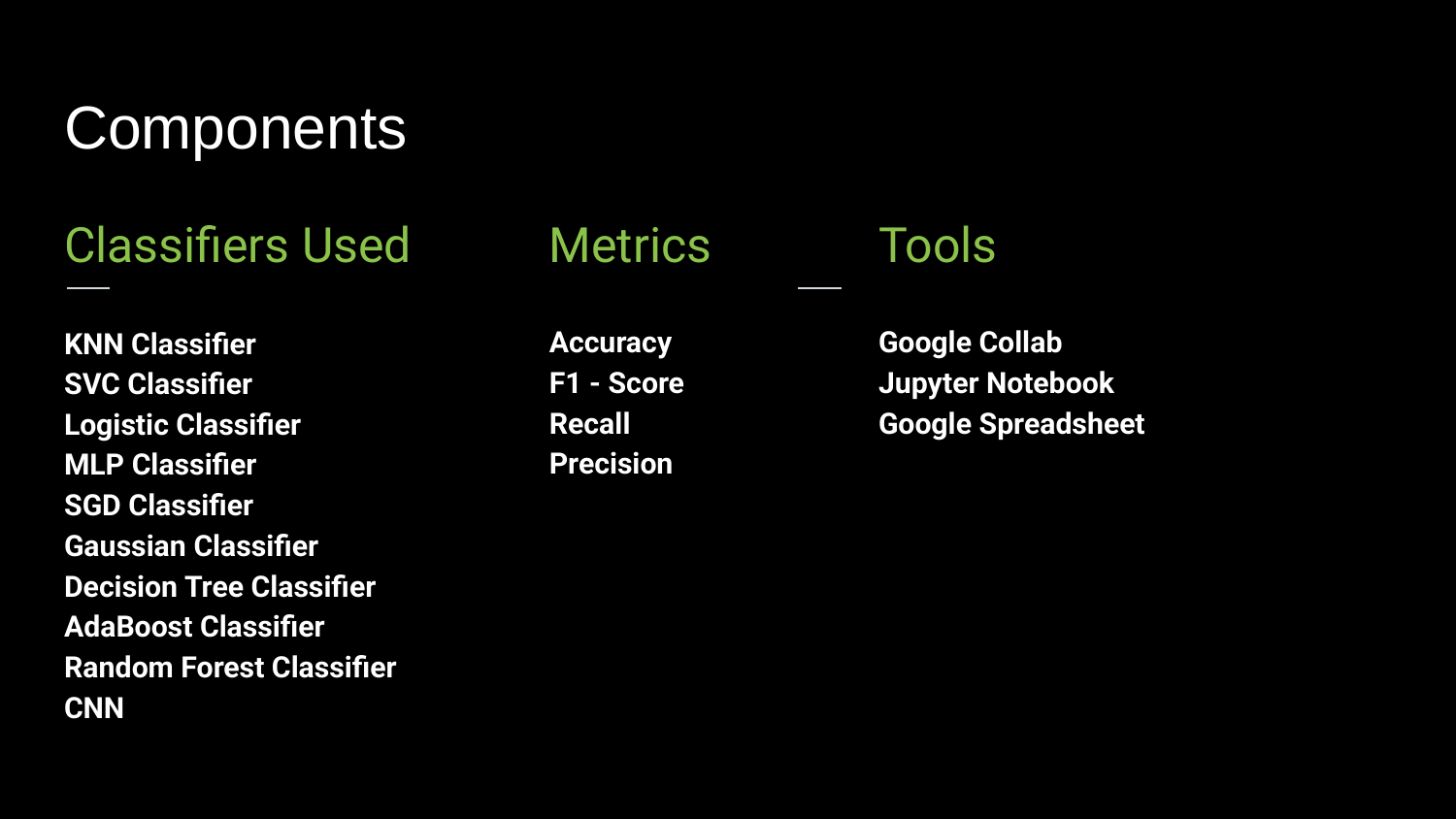

Components
Metrics
Tools
Classifiers Used
Accuracy
F1 - Score
Recall
Precision

Google Collab
Jupyter Notebook
Google Spreadsheet

KNN Classifier
SVC Classifier
Logistic Classifier
MLP Classifier
SGD Classifier
Gaussian Classifier
Decision Tree Classifier
AdaBoost Classifier
Random Forest Classifier
CNN